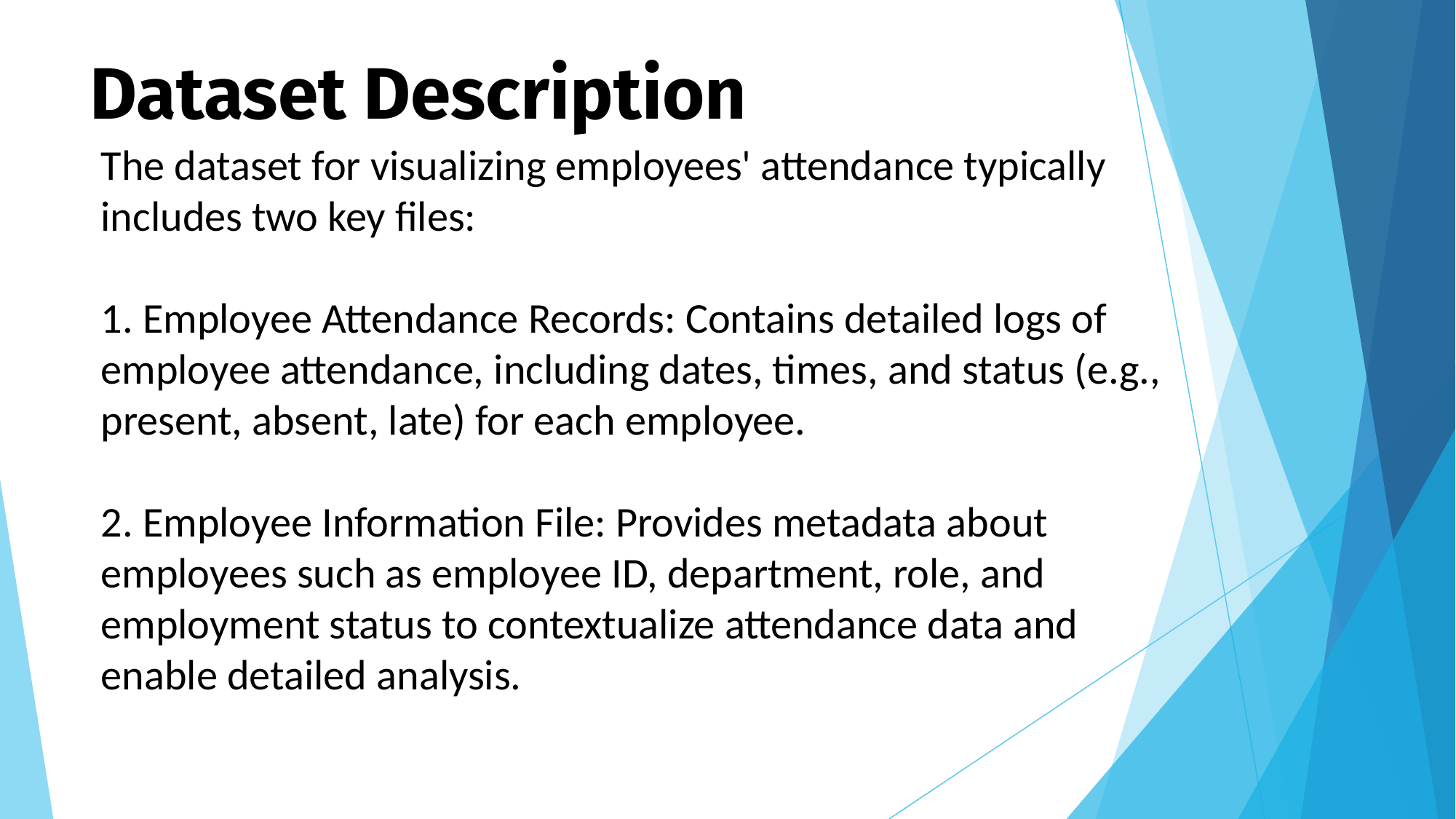

# Dataset Description
The dataset for visualizing employees' attendance typically includes two key files:

1. Employee Attendance Records: Contains detailed logs of employee attendance, including dates, times, and status (e.g., present, absent, late) for each employee.

2. Employee Information File: Provides metadata about employees such as employee ID, department, role, and employment status to contextualize attendance data and enable detailed analysis.